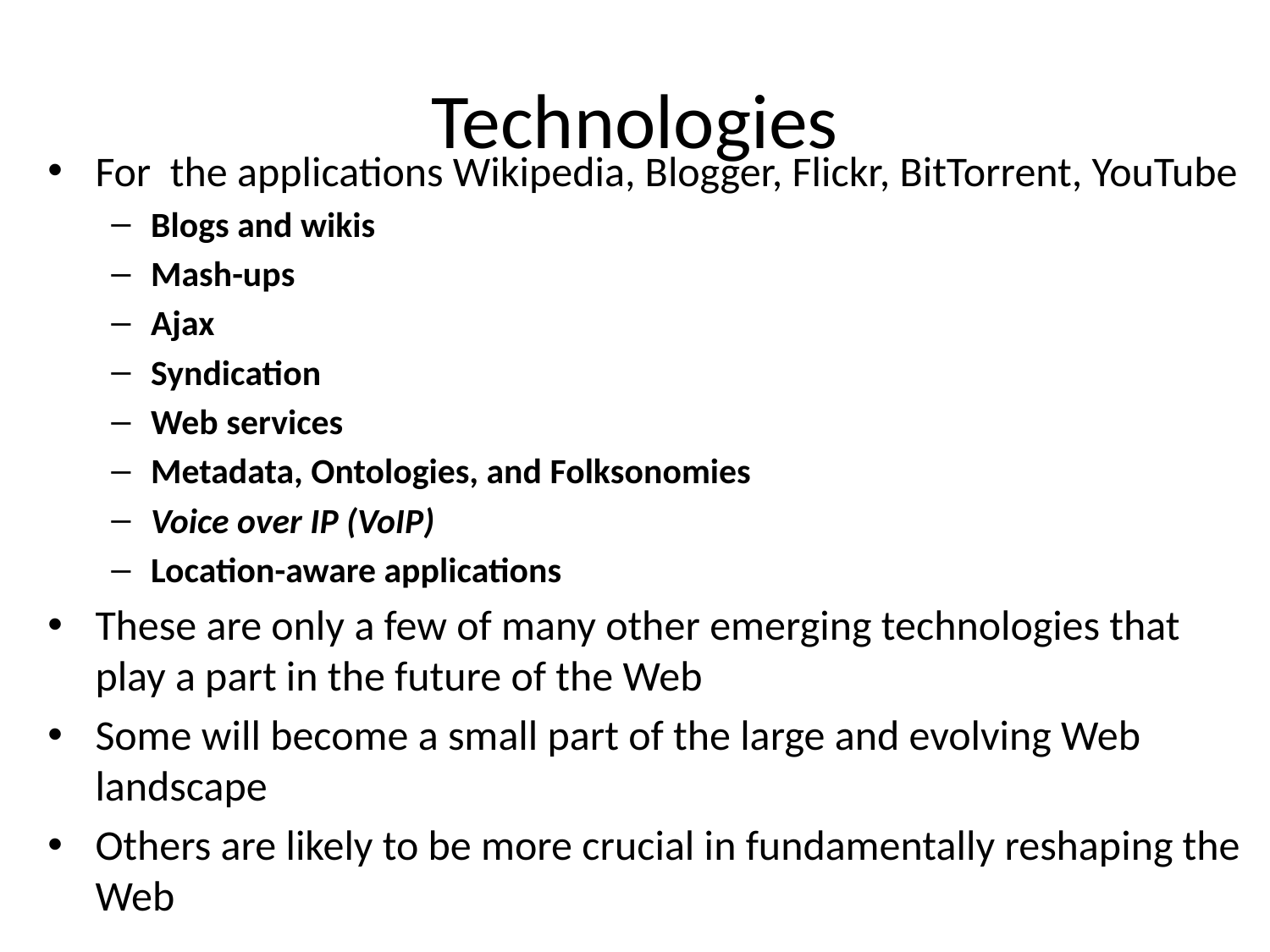

# Technologies
For  the applications Wikipedia, Blogger, Flickr, BitTorrent, YouTube
Blogs and wikis
Mash-ups
Ajax
Syndication
Web services
Metadata, Ontologies, and Folksonomies
Voice over IP (VoIP)
Location-aware applications
These are only a few of many other emerging technologies that play a part in the future of the Web
Some will become a small part of the large and evolving Web landscape
Others are likely to be more crucial in fundamentally reshaping the Web